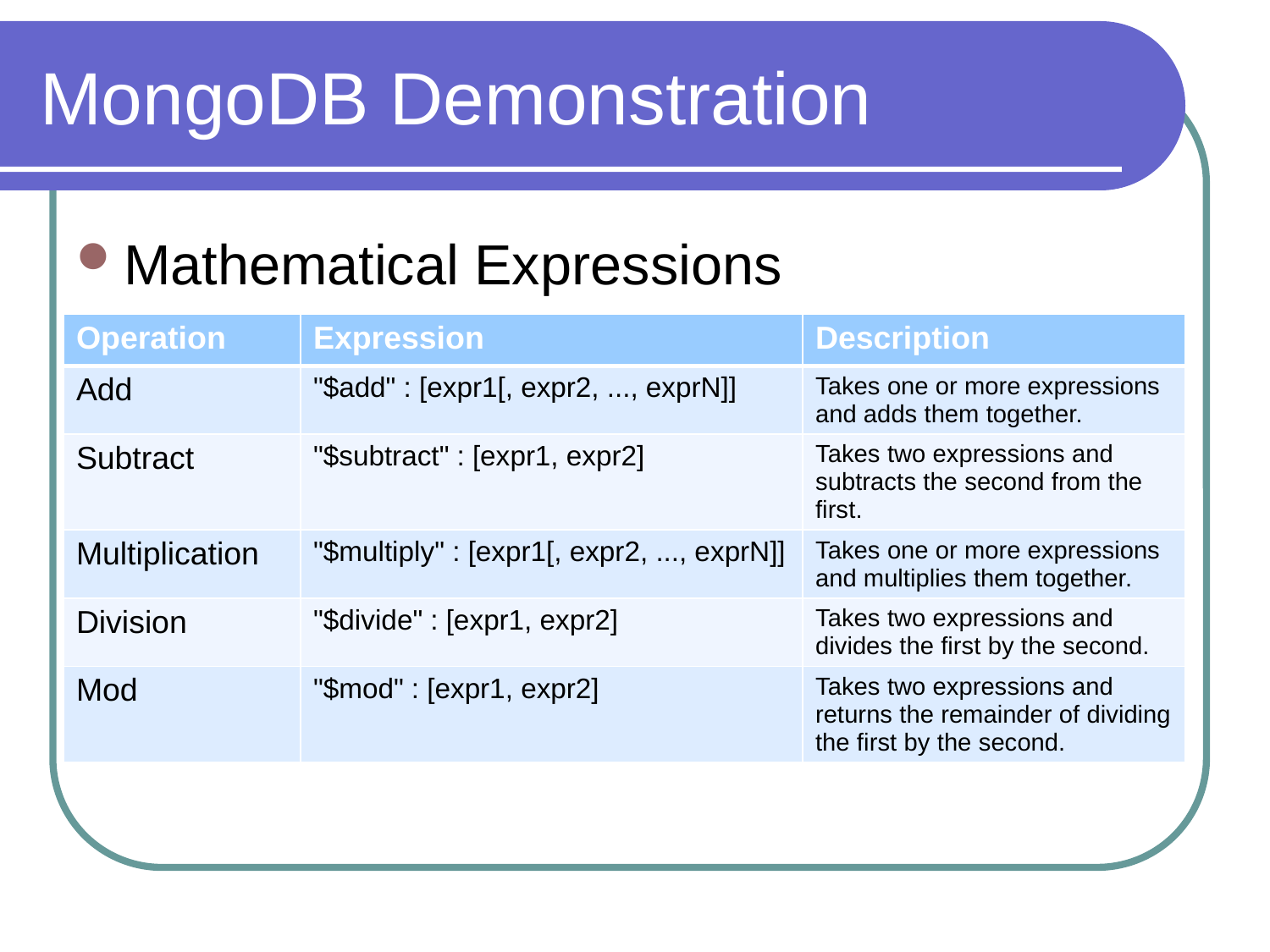

# MongoDB Demonstration
Mathematical Expressions

| Operation | Expression | Description |
| --- | --- | --- |
| Add | "$add" : [expr1[, expr2, ..., exprN]] | Takes one or more expressions and adds them together. |
| Subtract | "$subtract" : [expr1, expr2] | Takes two expressions and subtracts the second from the first. |
| Multiplication | "$multiply" : [expr1[, expr2, ..., exprN]] | Takes one or more expressions and multiplies them together. |
| Division | "$divide" : [expr1, expr2] | Takes two expressions and divides the first by the second. |
| Mod | "$mod" : [expr1, expr2] | Takes two expressions and returns the remainder of dividing the first by the second. |